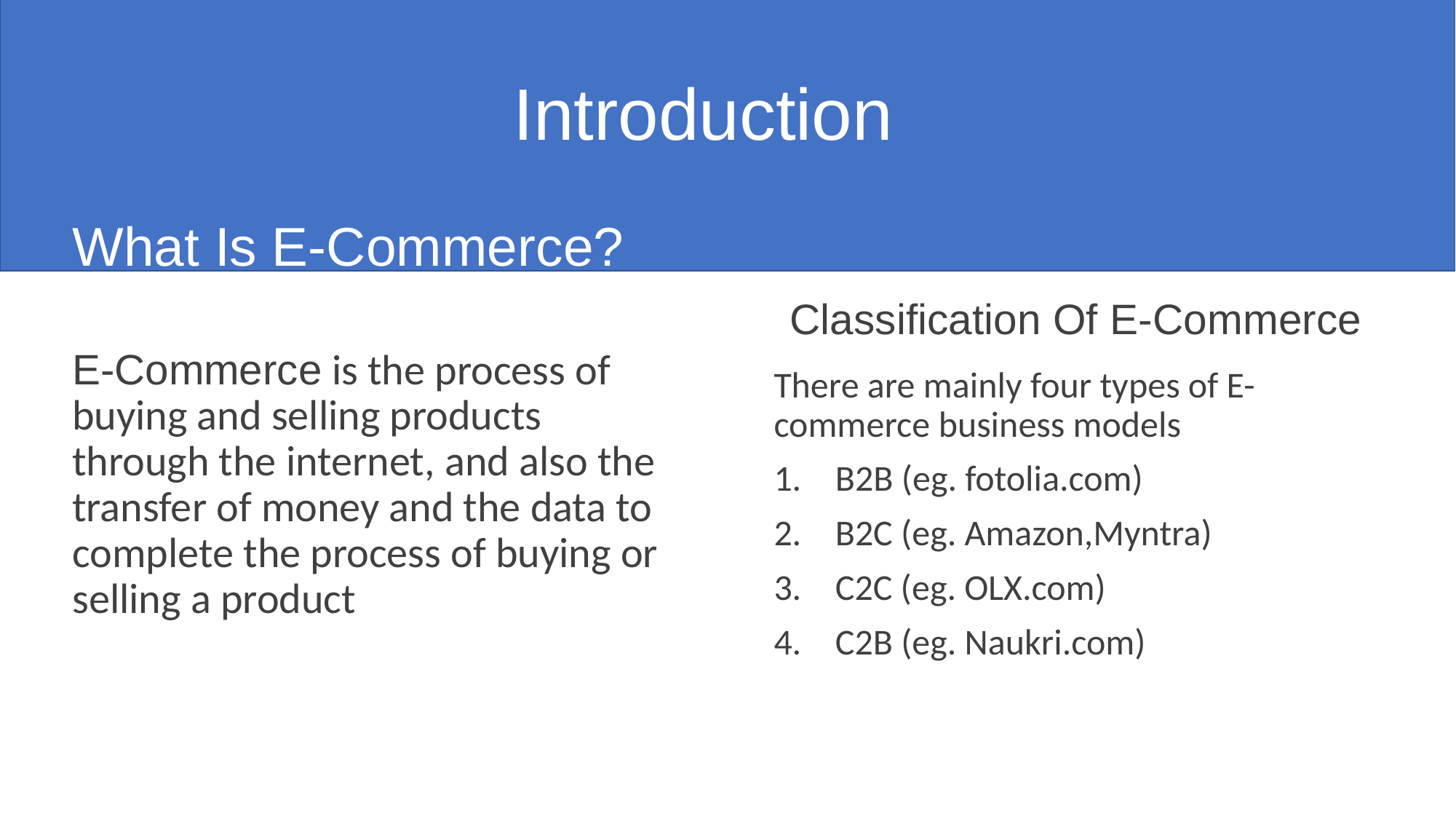

# Introduction
What Is E-Commerce?
Classification Of E-Commerce
E-Commerce is the process of buying and selling products through the internet, and also the transfer of money and the data to complete the process of buying or selling a product
There are mainly four types of E-commerce business models
B2B (eg. fotolia.com)
B2C (eg. Amazon,Myntra)
C2C (eg. OLX.com)
C2B (eg. Naukri.com)